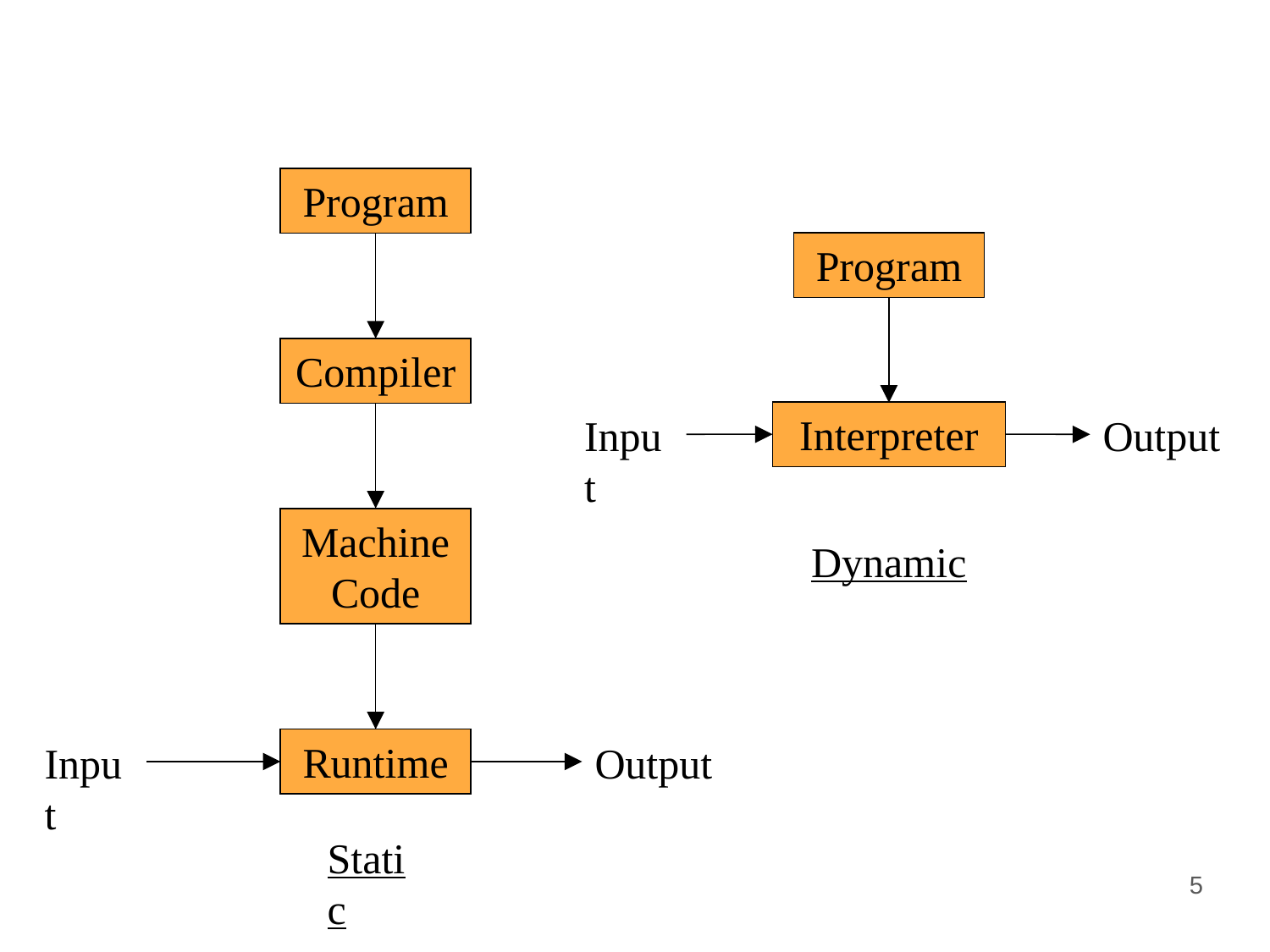

Program
Program
Compiler
Interpreter
Input
Output
Machine Code
Dynamic
Runtime
Input
Output
Static
5